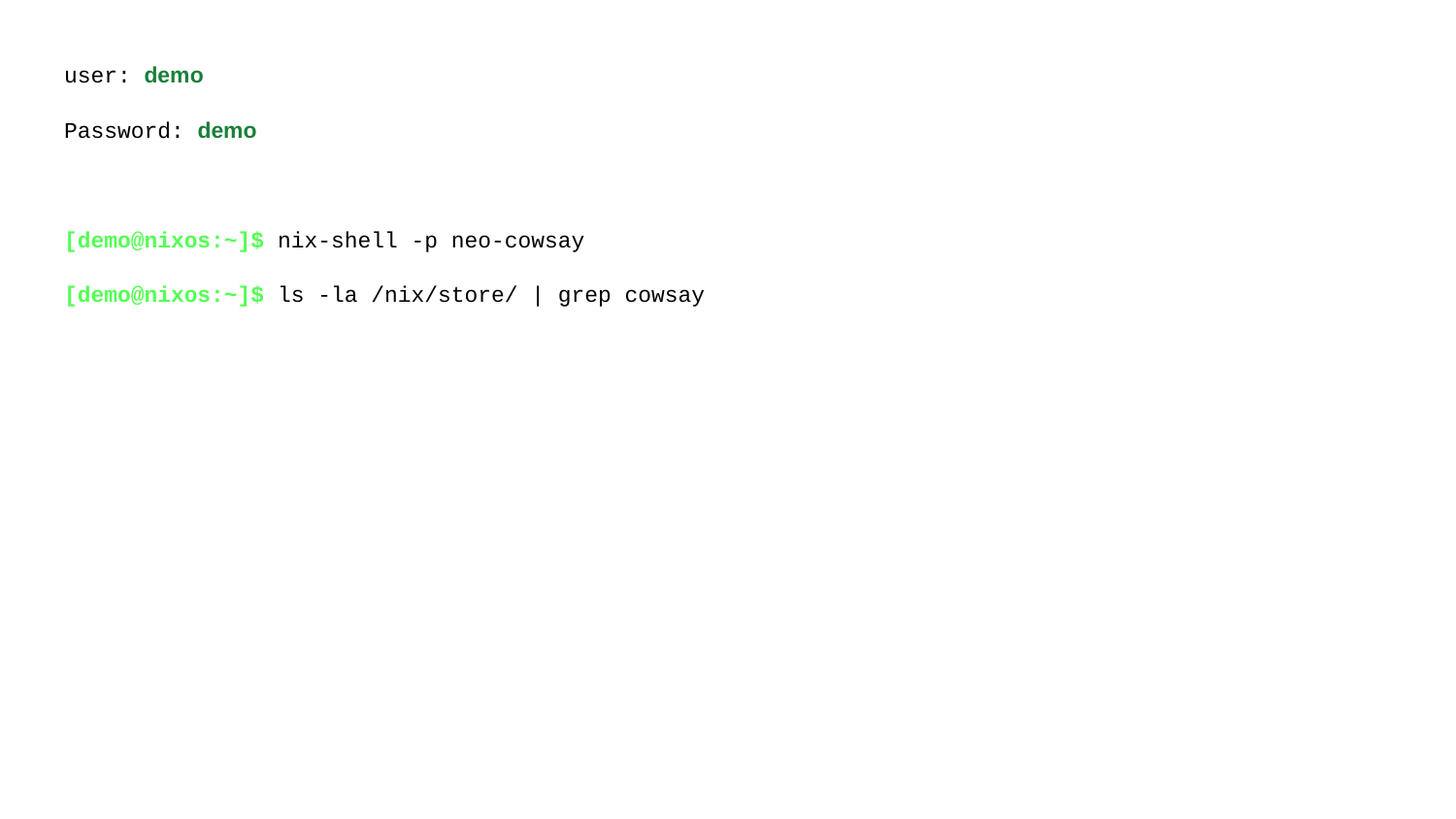

user: demo
Password: demo

[demo@nixos:~]$ nix-shell -p neo-cowsay
[demo@nixos:~]$ ls -la /nix/store/ | grep cowsay